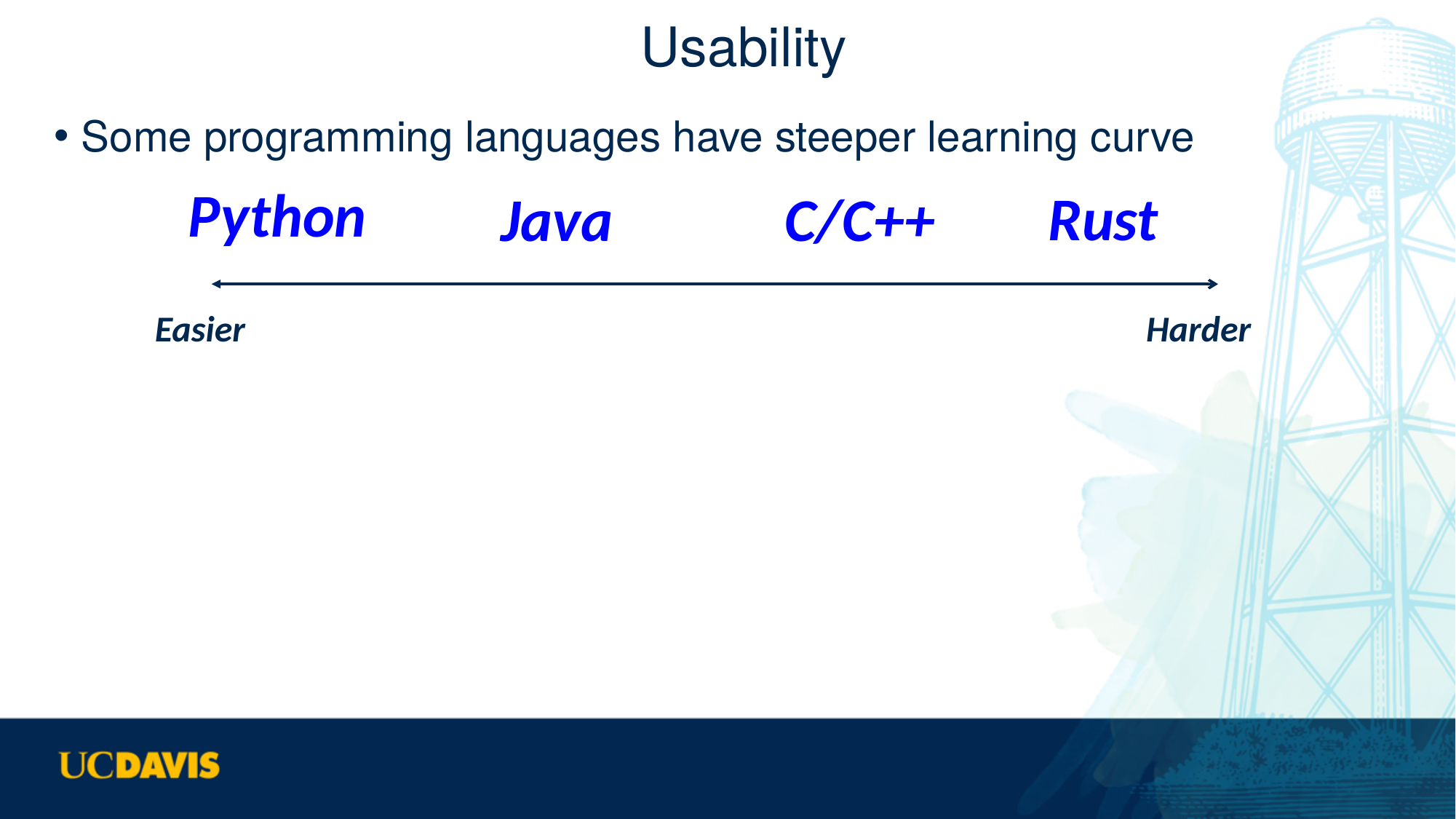

# Usability
Some programming languages have steeper learning curve

Python
Rust
C/C++
Java
Easier
Harder